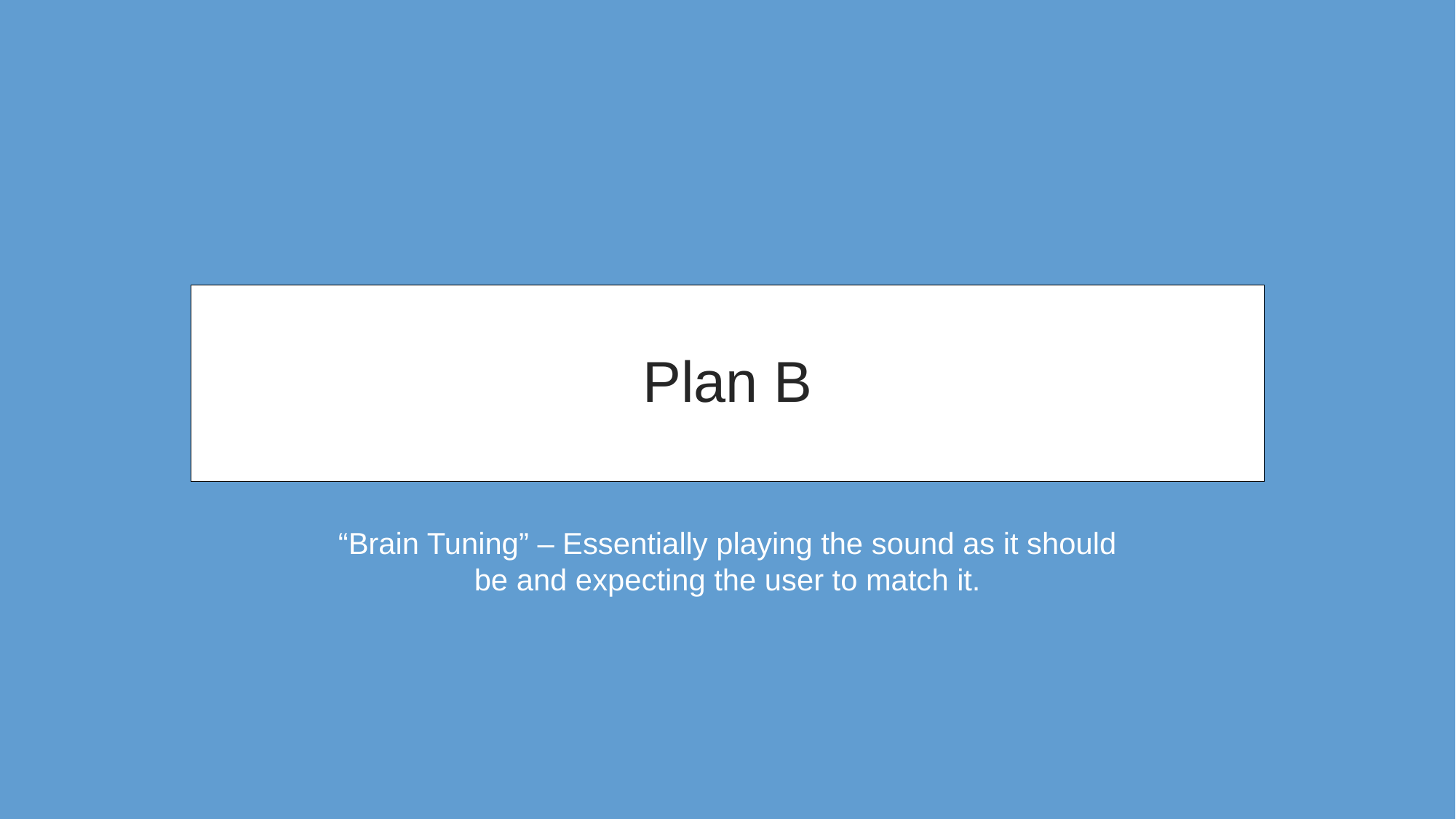

# Plan B
“Brain Tuning” – Essentially playing the sound as it should be and expecting the user to match it.